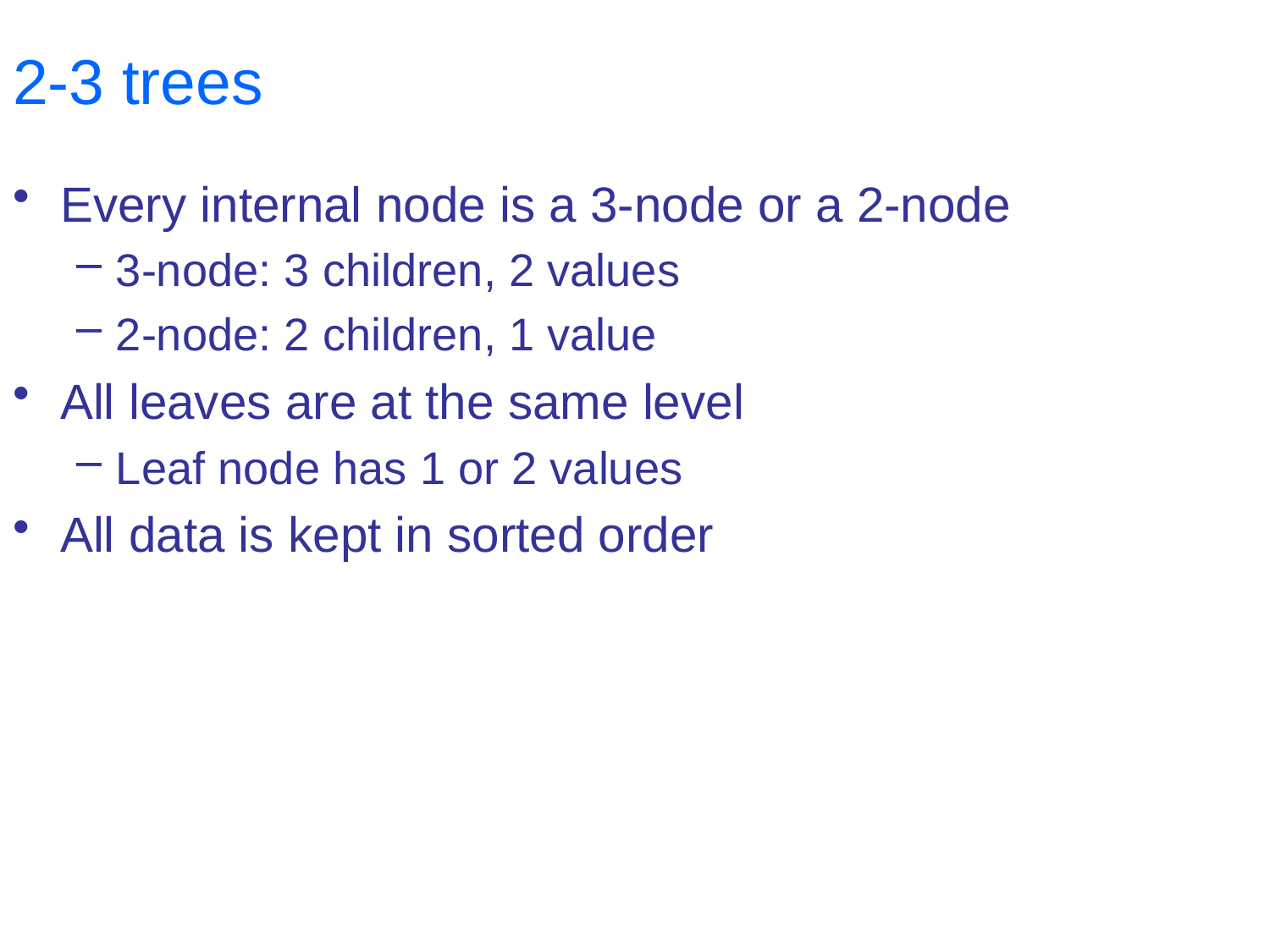

# 2-3 trees
Every internal node is a 3-node or a 2-node
3-node: 3 children, 2 values
2-node: 2 children, 1 value
All leaves are at the same level
Leaf node has 1 or 2 values
All data is kept in sorted order